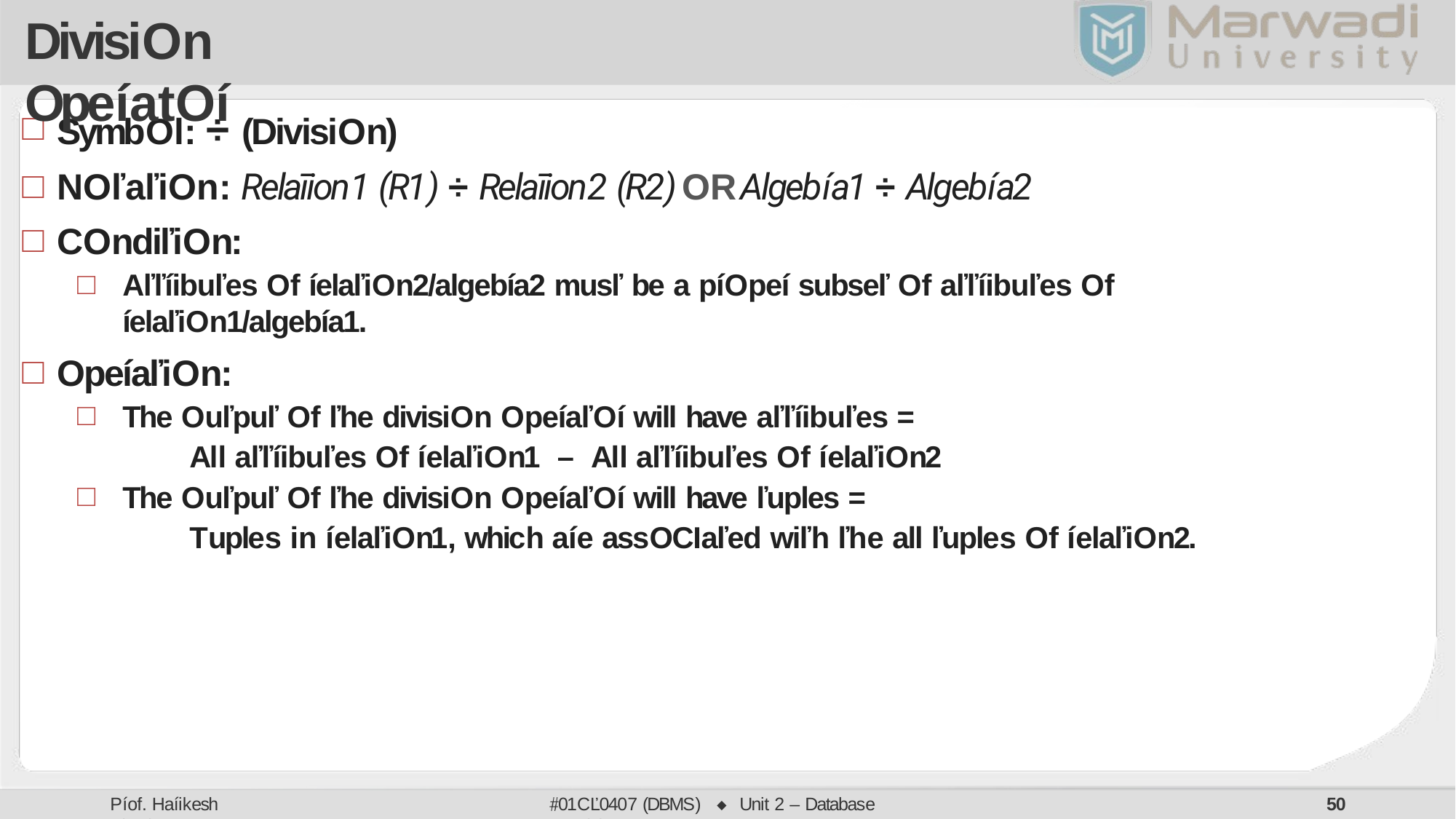

# Division Opeíatoí
Symbol: ÷ (Division)
Noľaľion: Relaīion1 (R1) ÷ Relaīion2 (R2)	OR	Algebía1 ÷ Algebía2
Condiľion:
Aľľíibuľes of íelaľion2/algebía2 musľ be a píopeí subseľ of aľľíibuľes of íelaľion1/algebía1.
Opeíaľion:
The ouľpuľ of ľhe division opeíaľoí will have aľľíibuľes =
All aľľíibuľes of íelaľion1  –  All aľľíibuľes of íelaľion2
The ouľpuľ of ľhe division opeíaľoí will have ľuples =
Tuples in íelaľion1, which aíe associaľed wiľh ľhe all ľuples of íelaľion2.
01CĽ0407 (DBMS)   ⬥  Unit 2 – Database Models
Píof. Haíikesh Chauhan
50